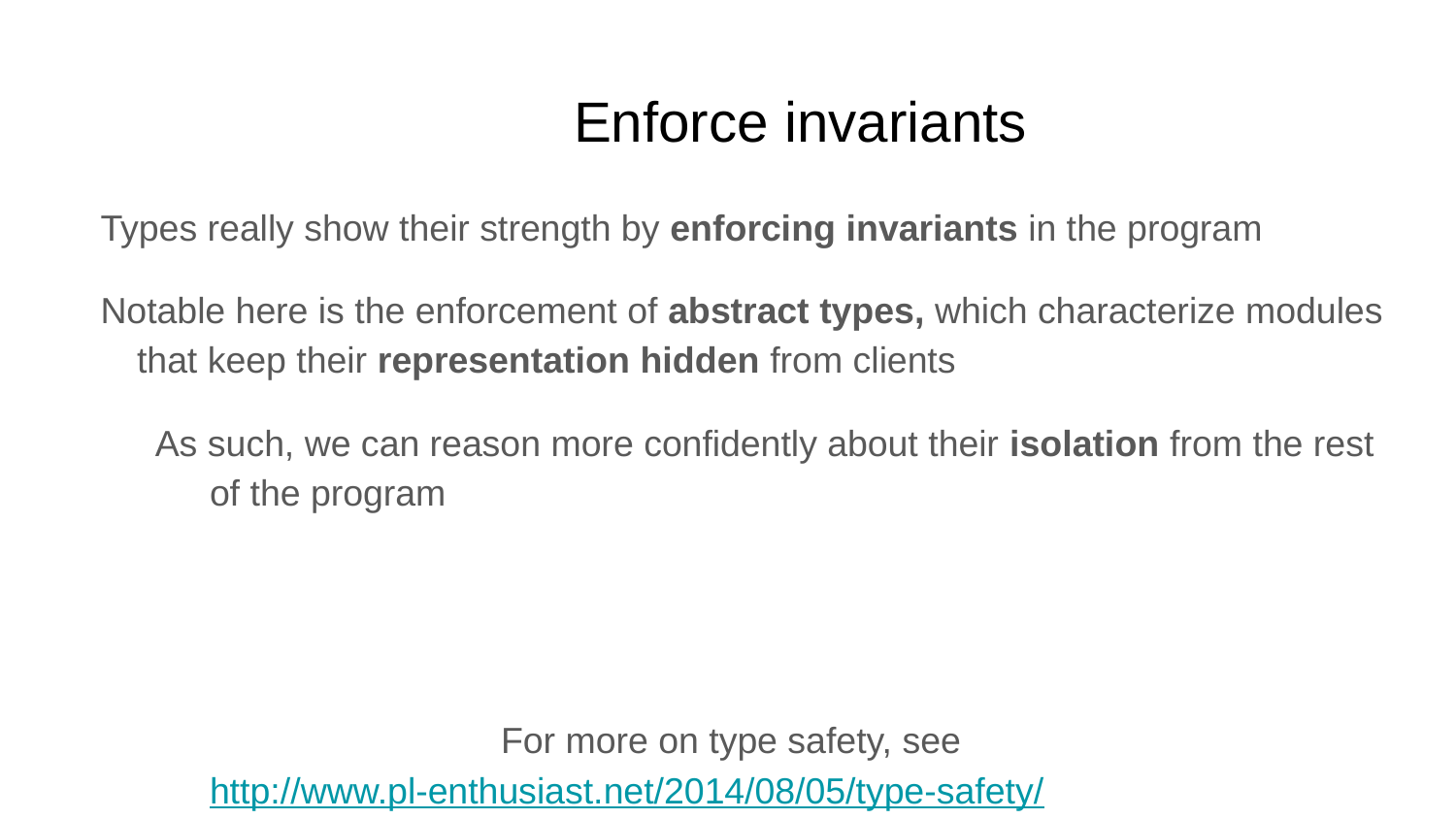

# Enforce invariants
Types really show their strength by enforcing invariants in the program
Notable here is the enforcement of abstract types, which characterize modules that keep their representation hidden from clients
As such, we can reason more confidently about their isolation from the rest of the program

			For more on type safety, see  http://www.pl-enthusiast.net/2014/08/05/type-safety/